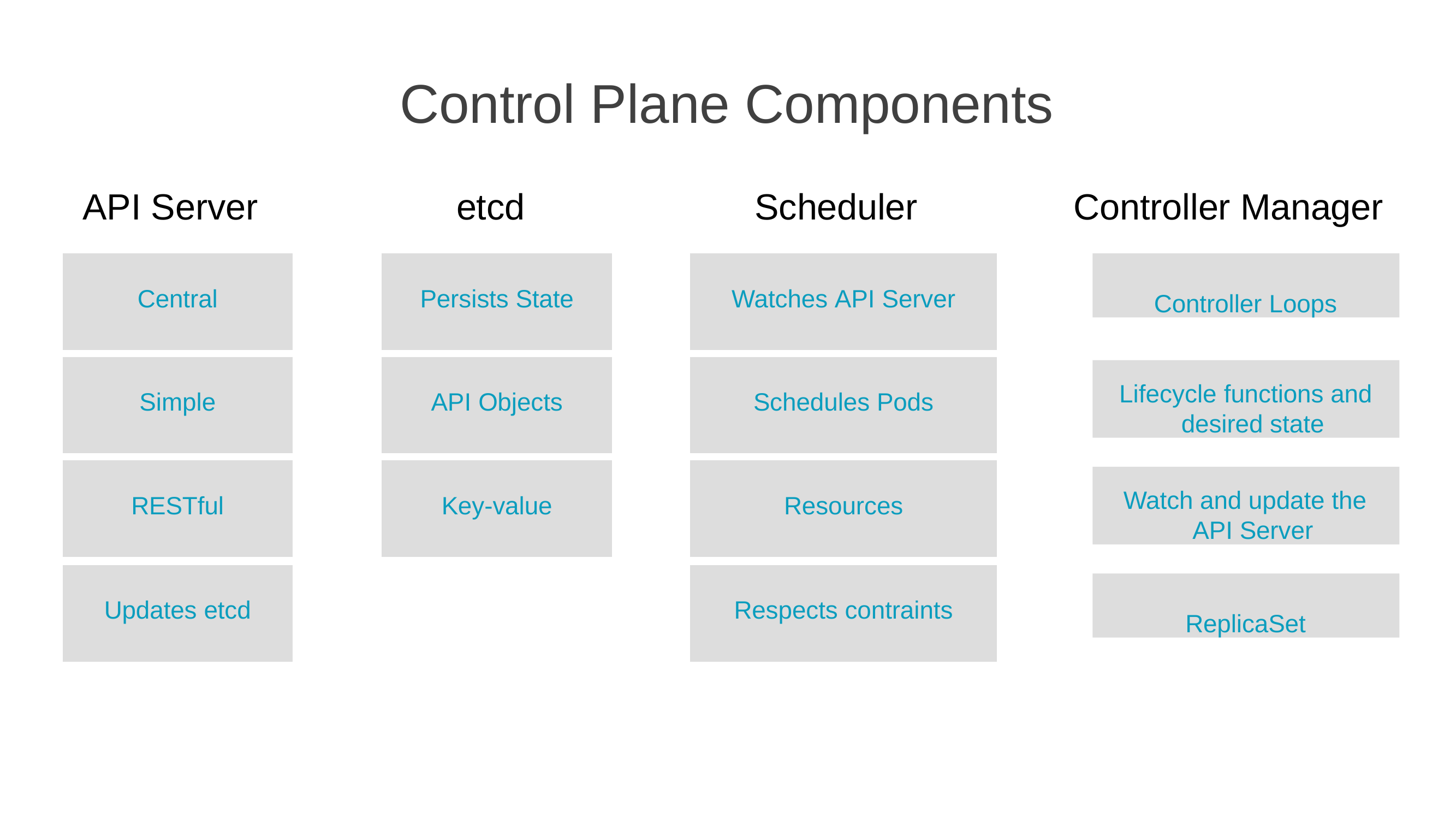

# Control Plane Components
API Server
etcd	Scheduler
Controller Manager
| Central |  | Persists State |  | Watches API Server |
| --- | --- | --- | --- | --- |
|  |  |  |  |  |
| Simple |  | API Objects |  | Schedules Pods |
|  |  |  |  |  |
| RESTful |  | Key-value |  | Resources |
|  |  |  |  |  |
| Updates etcd |  |  |  | Respects contraints |

Controller Loops
Lifecycle functions and  desired state
Watch and update the  API Server

ReplicaSet
22